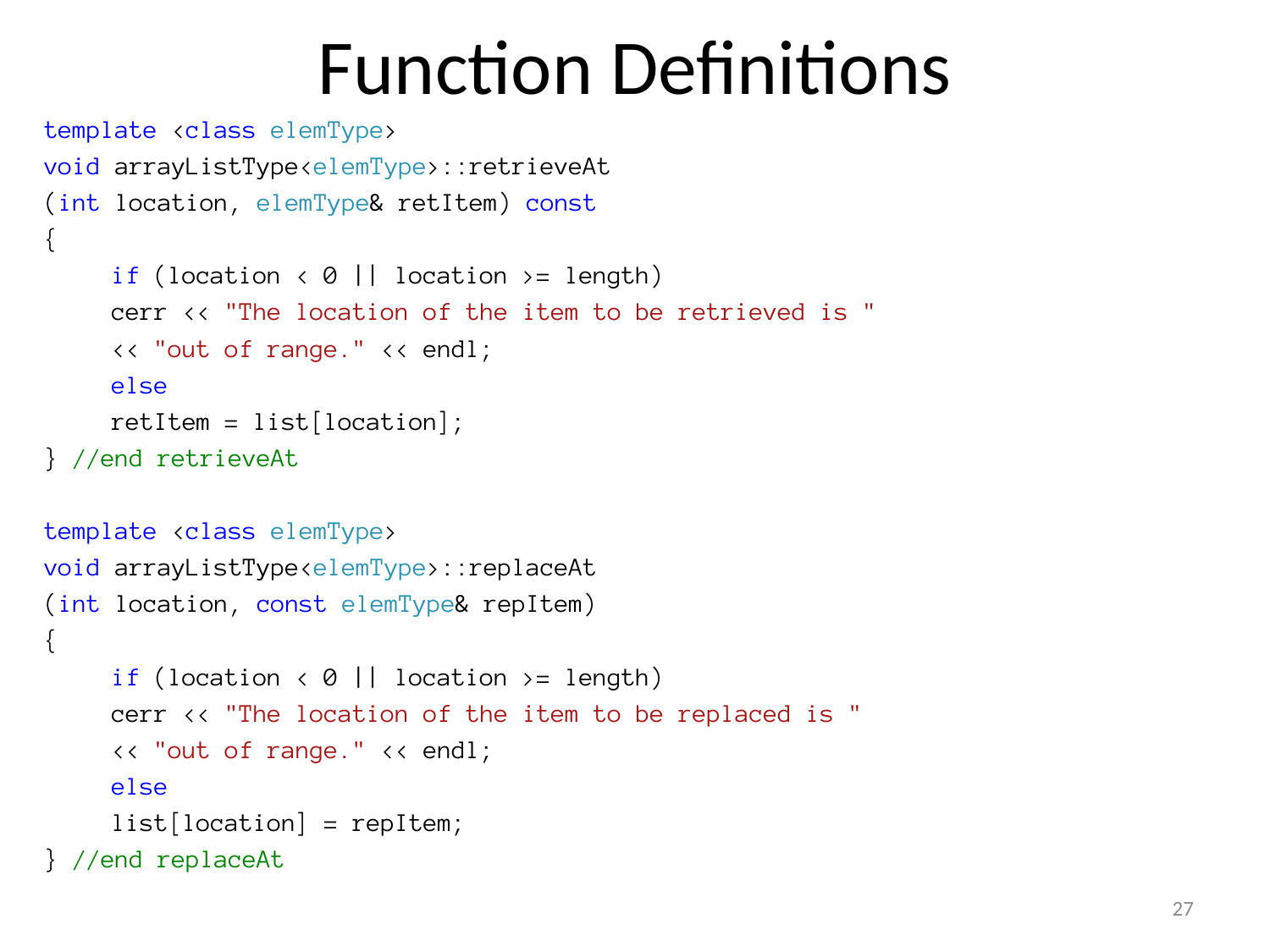

# Function Definitions
template <class elemType>
void arrayListType<elemType>::retrieveAt
(int location, elemType& retItem) const
{
	if (location < 0 || location >= length)
		cerr << "The location of the item to be retrieved is "
		<< "out of range." << endl;
	else
	retItem = list[location];
} //end retrieveAt

template <class elemType>
void arrayListType<elemType>::replaceAt
(int location, const elemType& repItem)
{
	if (location < 0 || location >= length)
		cerr << "The location of the item to be replaced is "
		<< "out of range." << endl;
	else
		list[location] = repItem;
} //end replaceAt
27